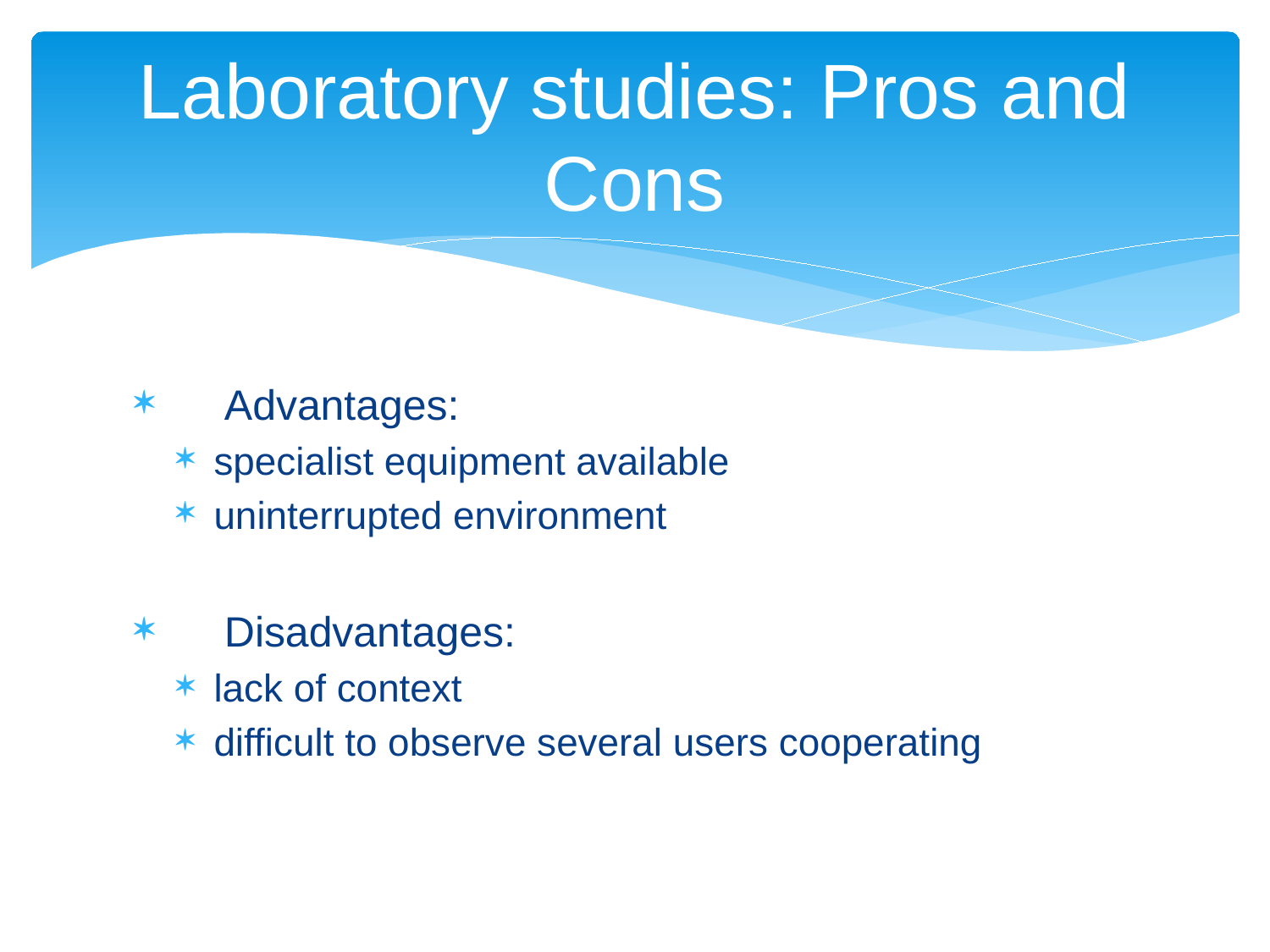

# Laboratory studies: Pros and Cons
	Advantages:
specialist equipment available
uninterrupted environment

	Disadvantages:
lack of context
difficult to observe several users cooperating